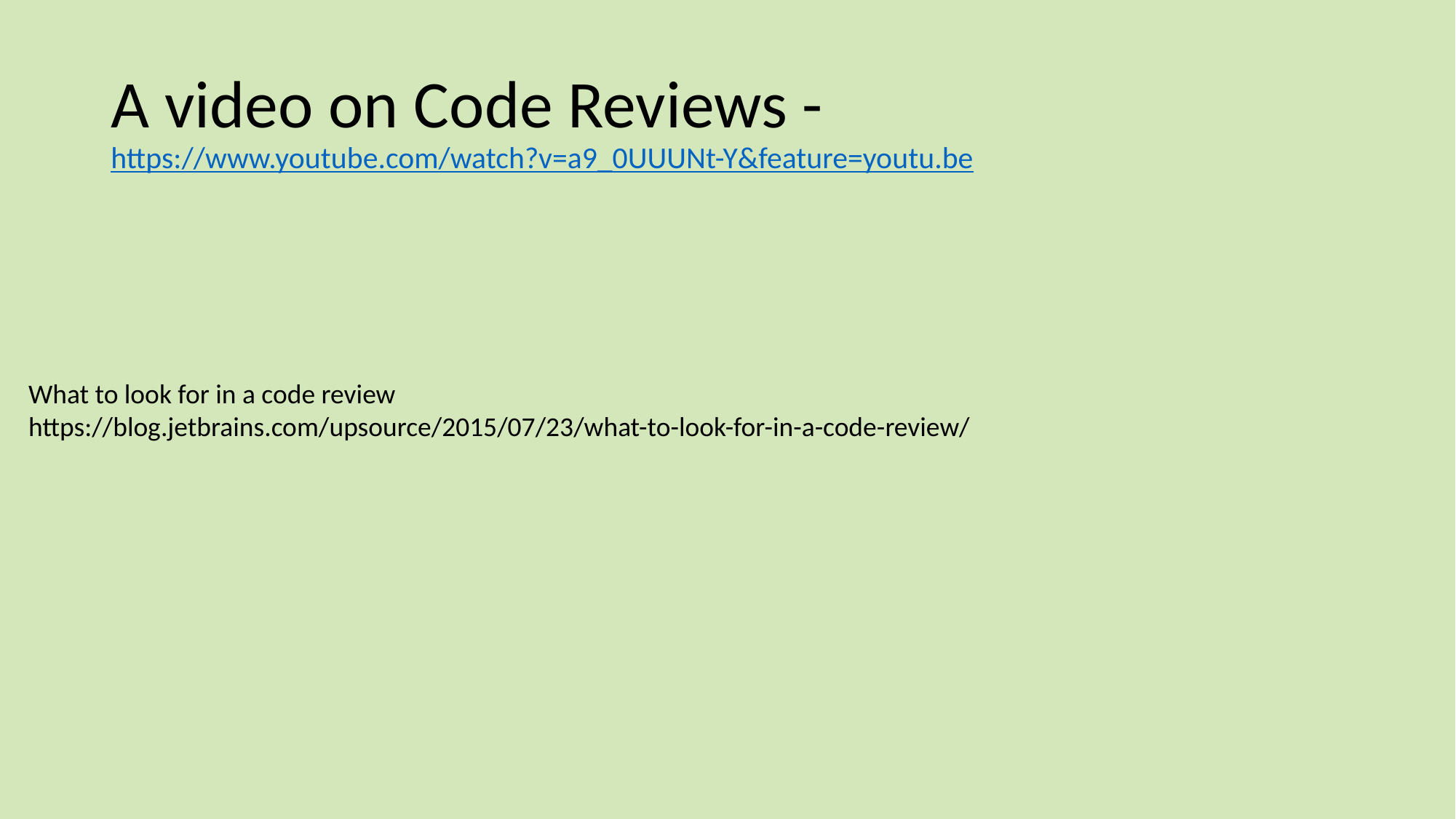

# A video on Code Reviews - https://www.youtube.com/watch?v=a9_0UUUNt-Y&feature=youtu.be
What to look for in a code review
https://blog.jetbrains.com/upsource/2015/07/23/what-to-look-for-in-a-code-review/